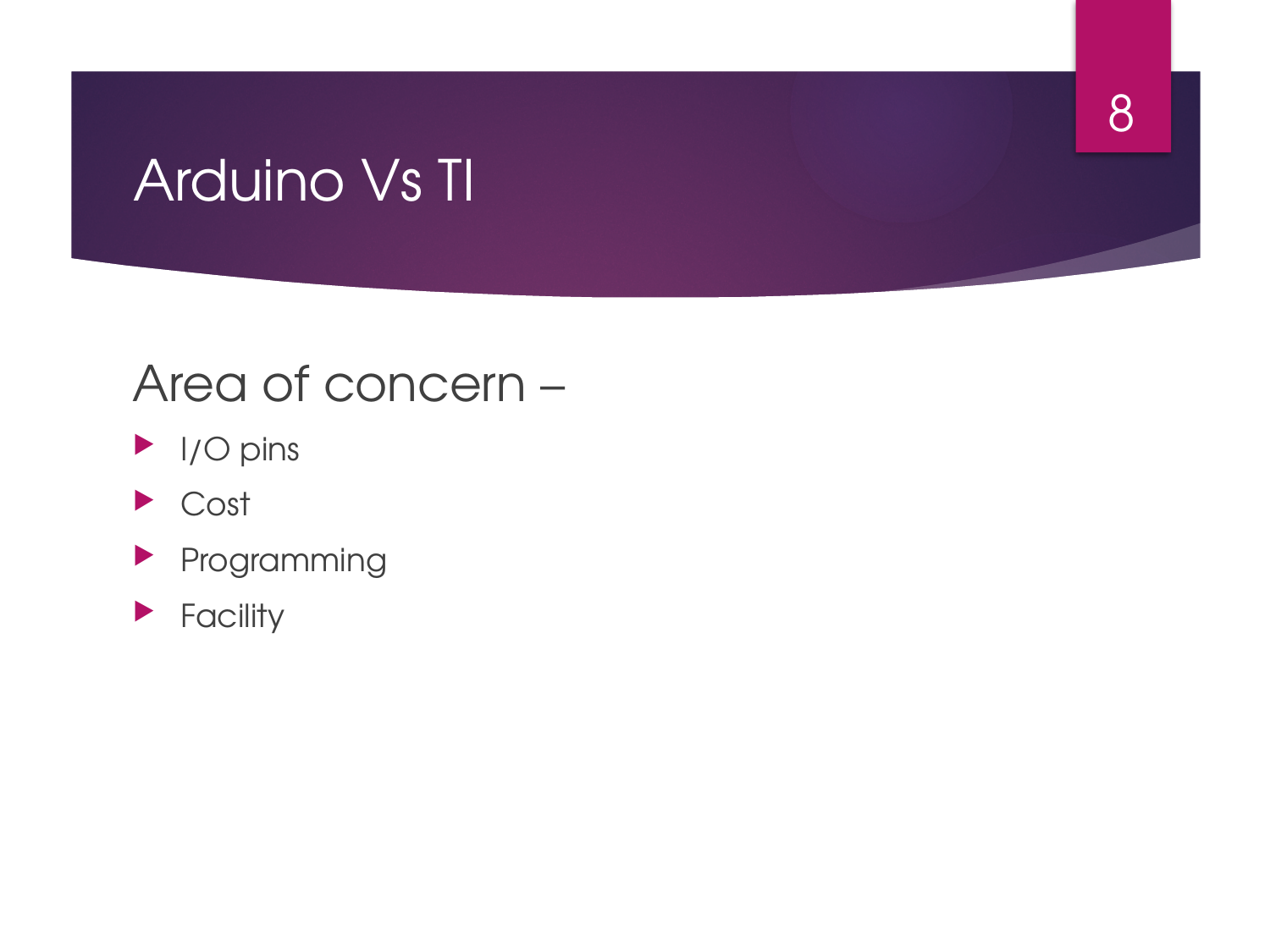

8
# Arduino Vs TI
Area of concern –
I/O pins
Cost
Programming
Facility